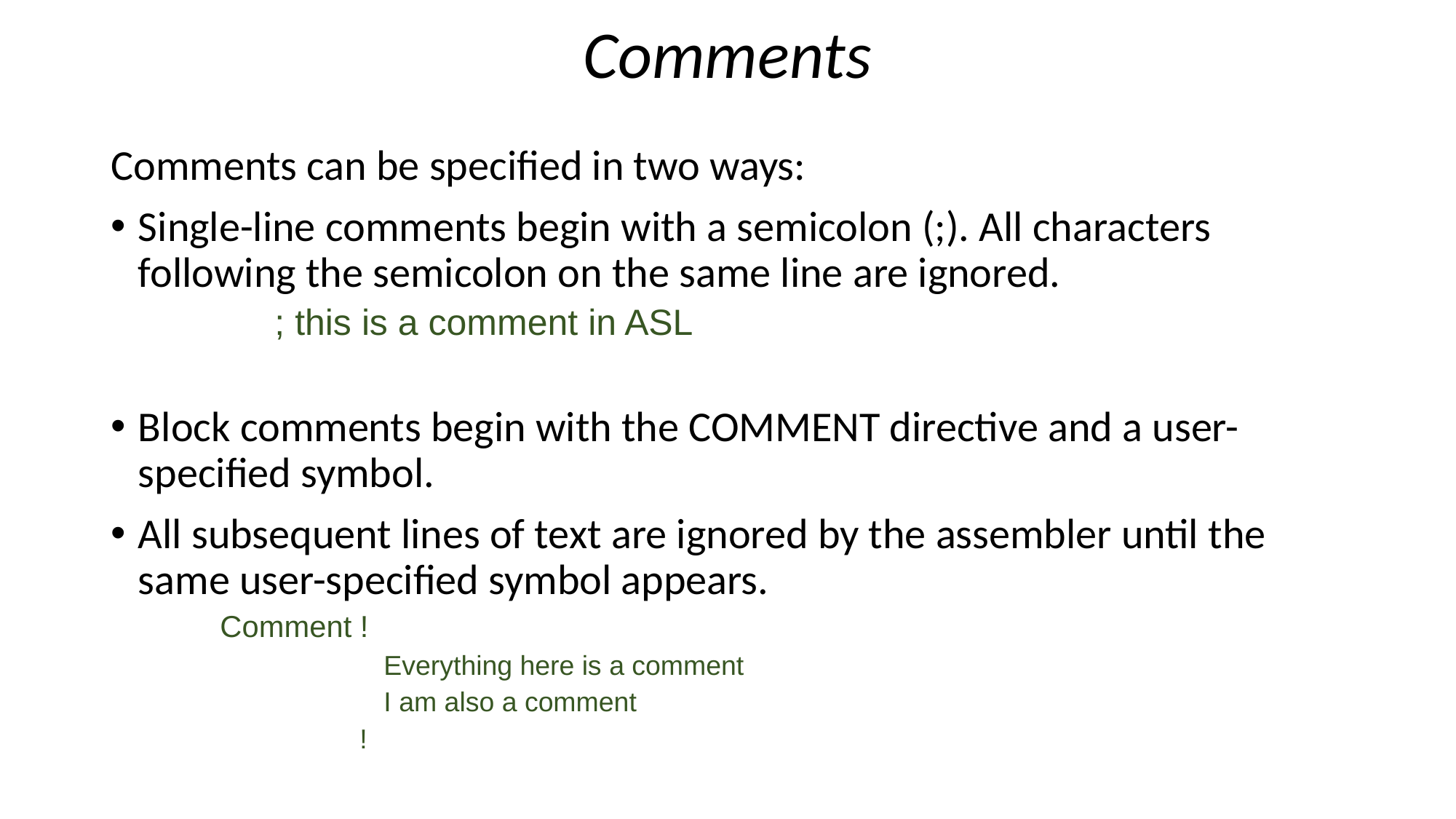

# Comments
Comments can be specified in two ways:
Single-line comments begin with a semicolon (;). All characters following the semicolon on the same line are ignored.
	; this is a comment in ASL

Block comments begin with the COMMENT directive and a user-specified symbol.
All subsequent lines of text are ignored by the assembler until the same user-specified symbol appears.
Comment !
Everything here is a comment
I am also a comment
    !